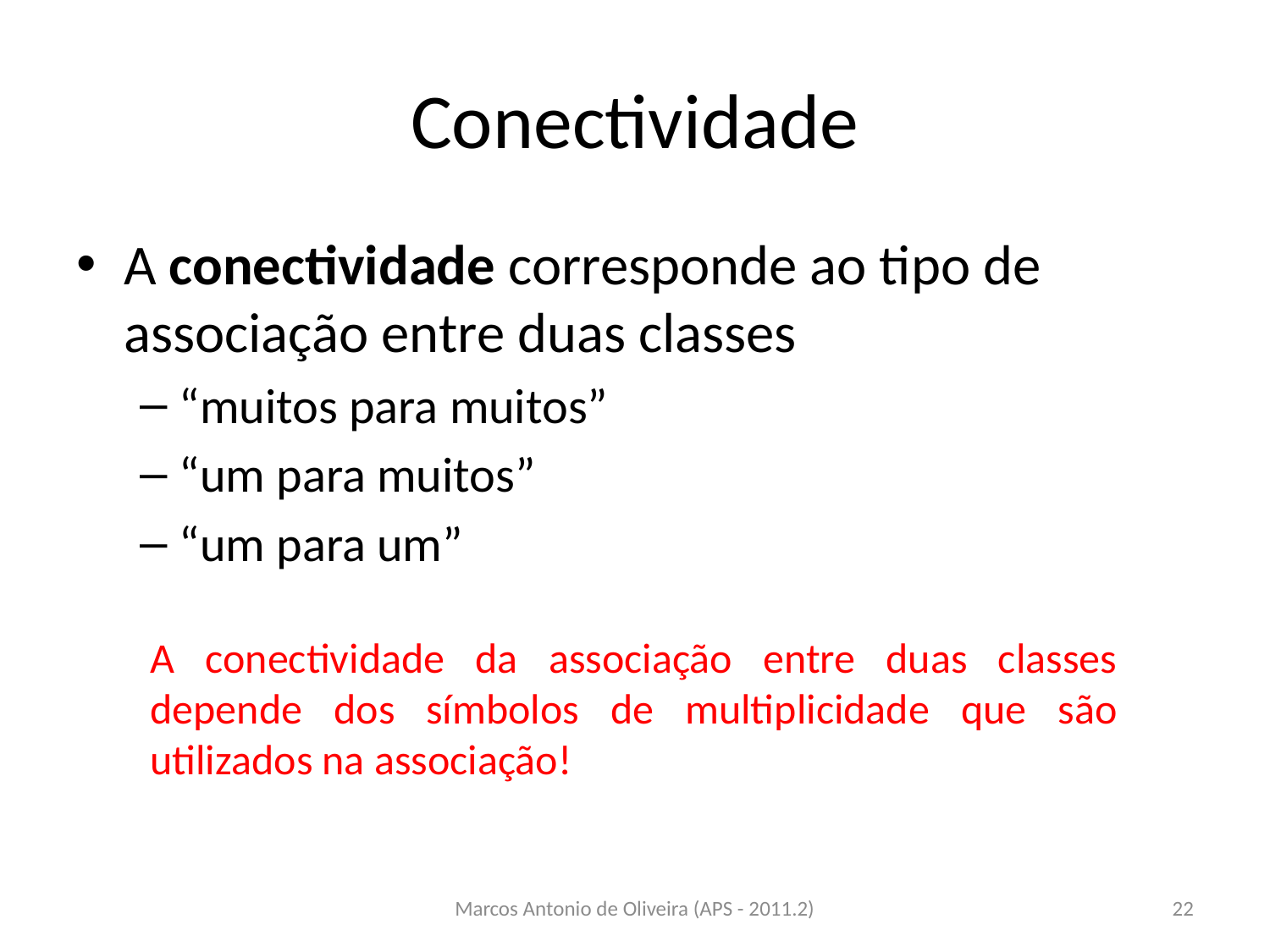

# Conectividade
A conectividade corresponde ao tipo de associação entre duas classes
“muitos para muitos”
“um para muitos”
“um para um”
A conectividade da associação entre duas classes depende dos símbolos de multiplicidade que são utilizados na associação!
Marcos Antonio de Oliveira (APS - 2011.2)
22